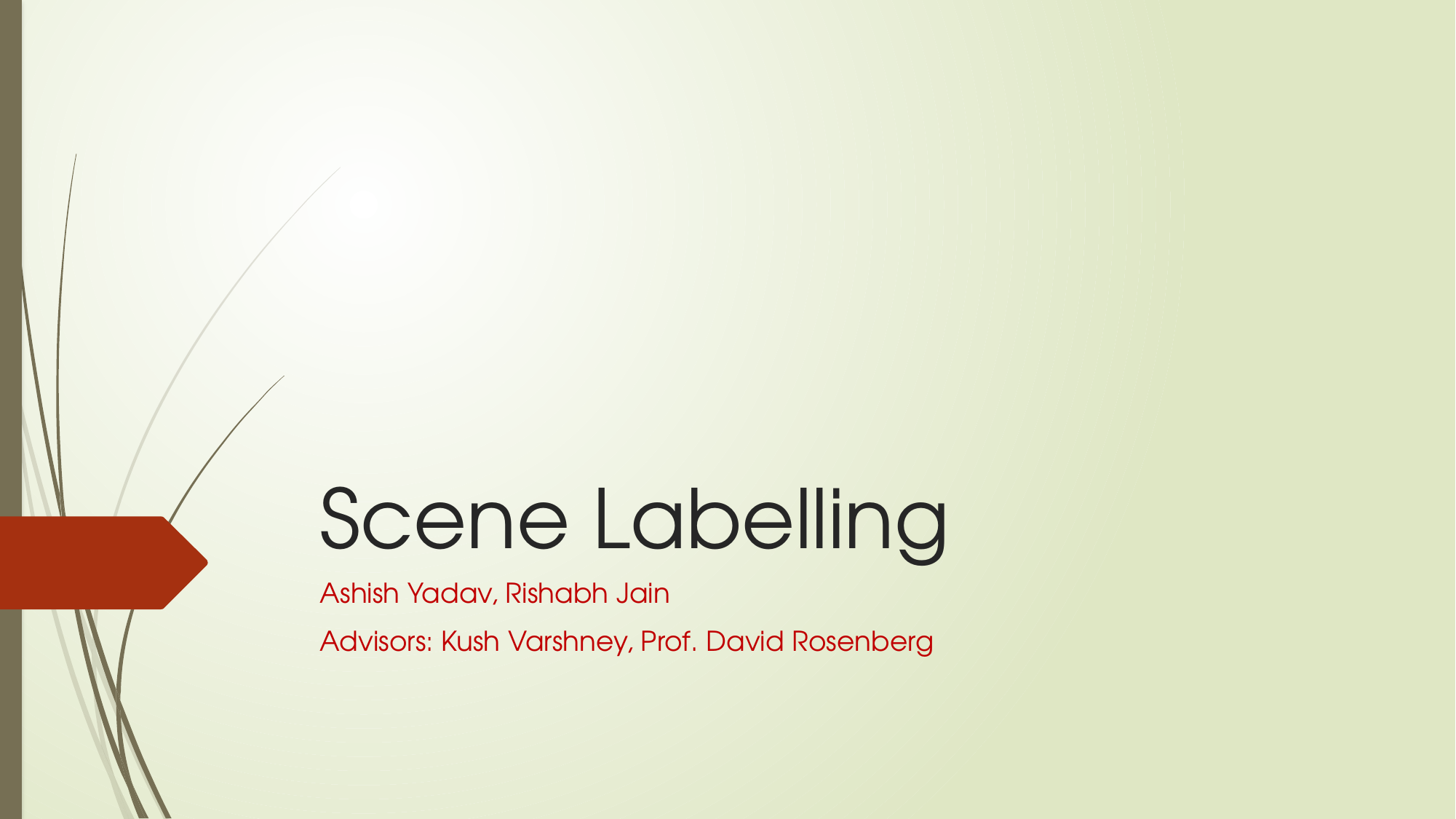

# Scene Labelling
Ashish Yadav, Rishabh Jain
Advisors: Kush Varshney, Prof. David Rosenberg